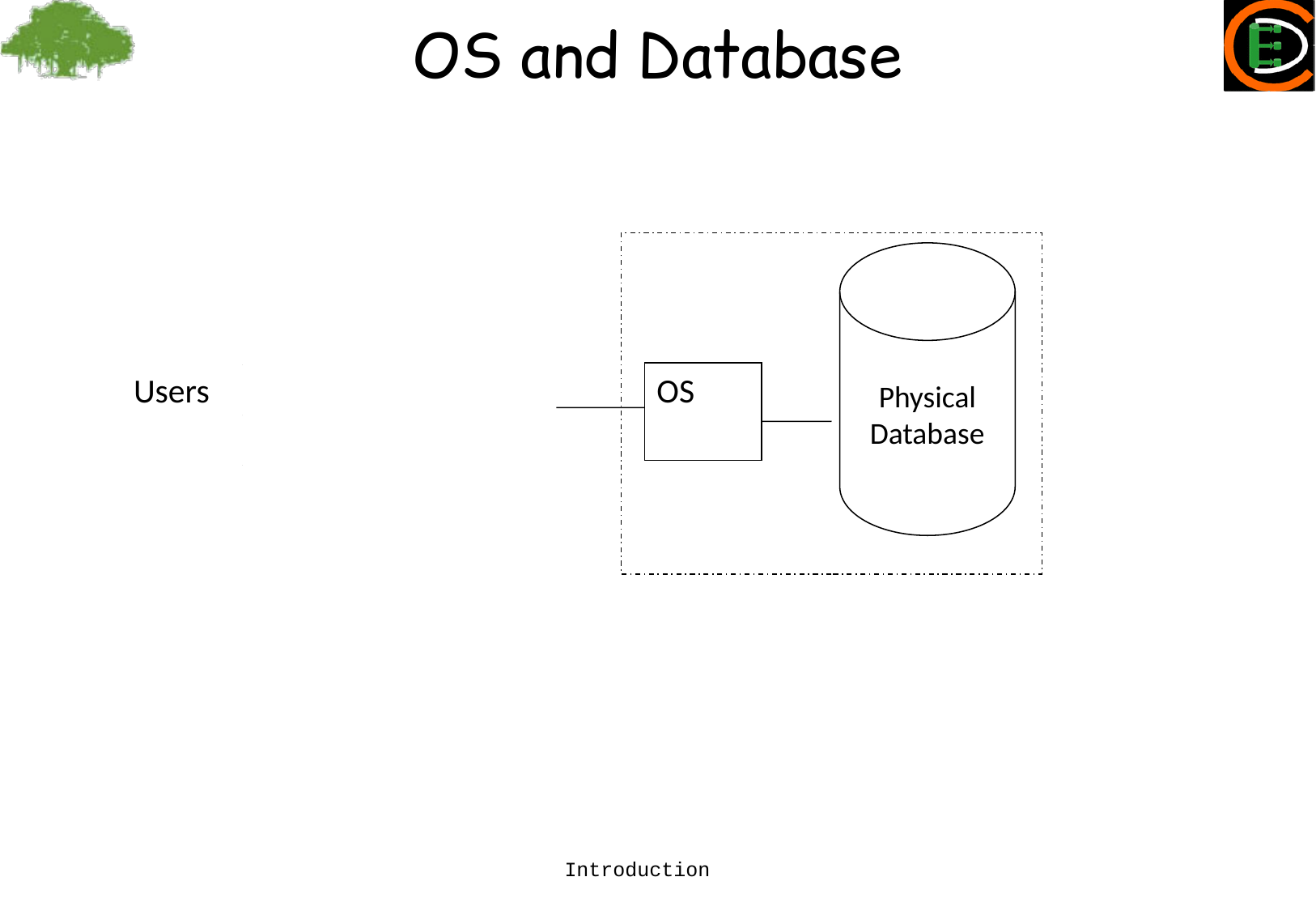

# OS and Database

Physical Database
DBMS
Users
OS

Introduction